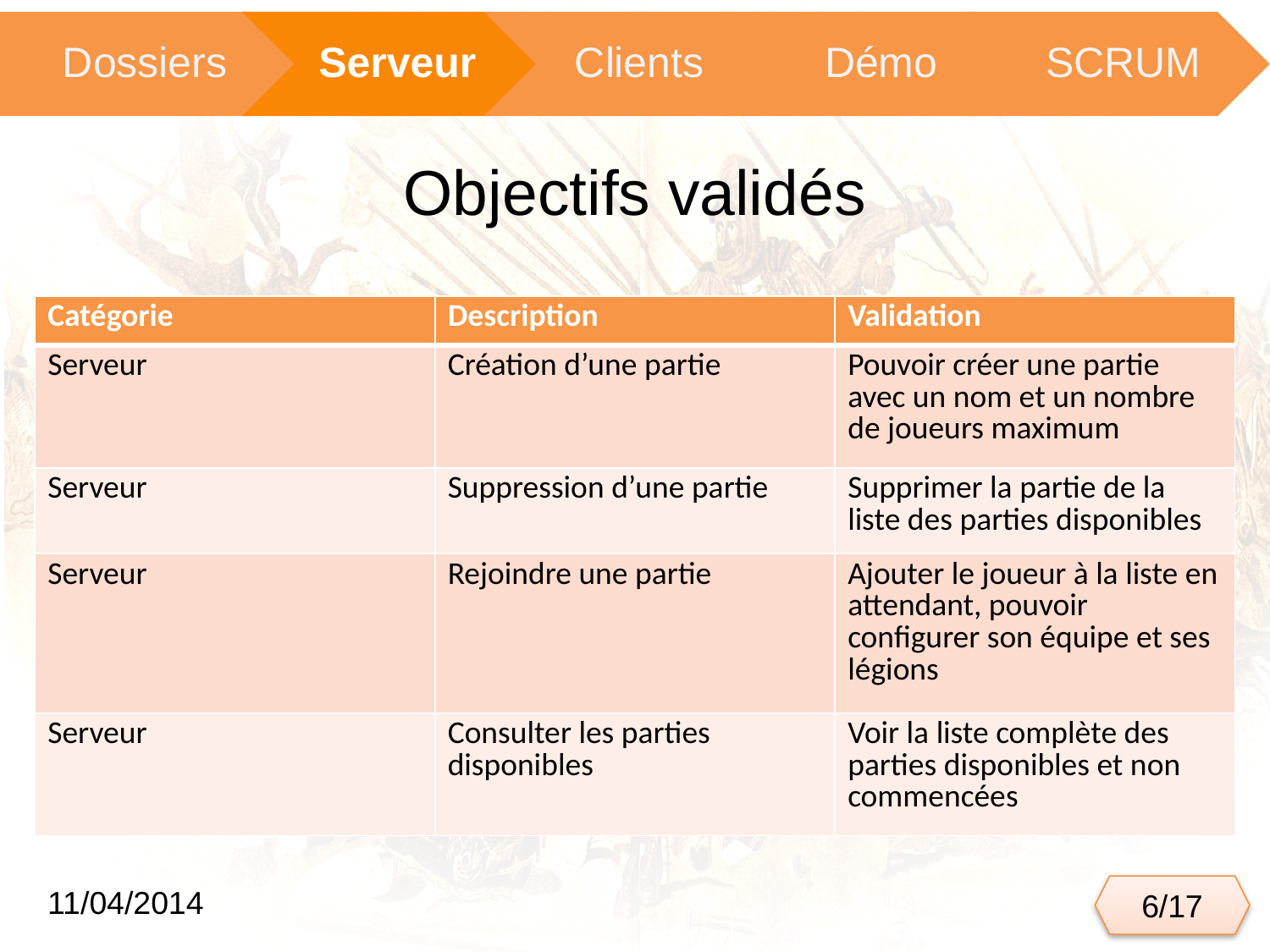

# Objectifs validés
| Catégorie | Description | Validation |
| --- | --- | --- |
| Serveur | Création d’une partie | Pouvoir créer une partie avec un nom et un nombre de joueurs maximum |
| Serveur | Suppression d’une partie | Supprimer la partie de la liste des parties disponibles |
| Serveur | Rejoindre une partie | Ajouter le joueur à la liste en attendant, pouvoir configurer son équipe et ses légions |
| Serveur | Consulter les parties disponibles | Voir la liste complète des parties disponibles et non commencées |